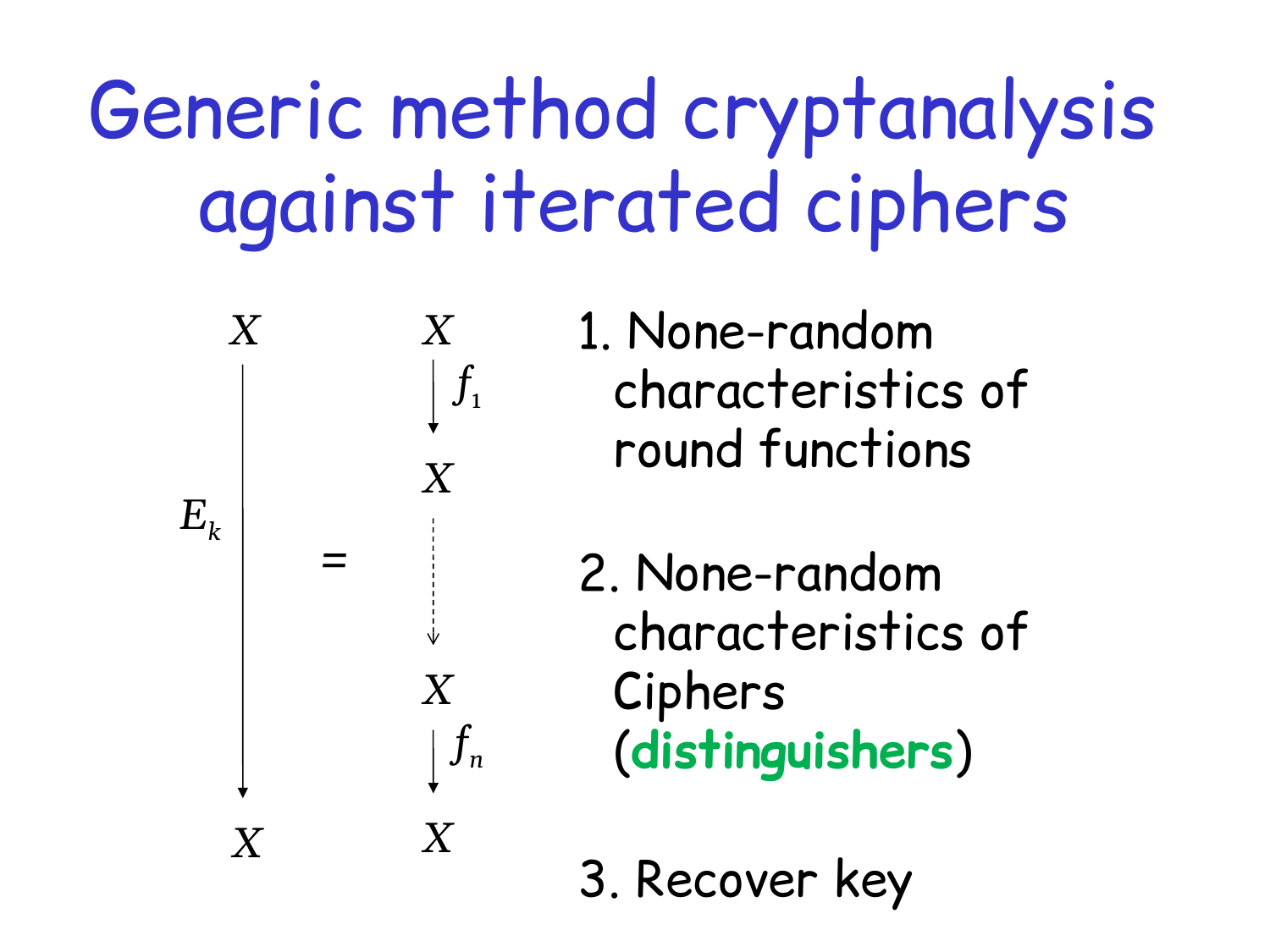

# Generic method cryptanalysis against iterated ciphers
1. None-random characteristics of round functions
2. None-random characteristics of Ciphers (distinguishers)

3. Recover key
X

Ek
X
X
f1

X
=

X
fn

X